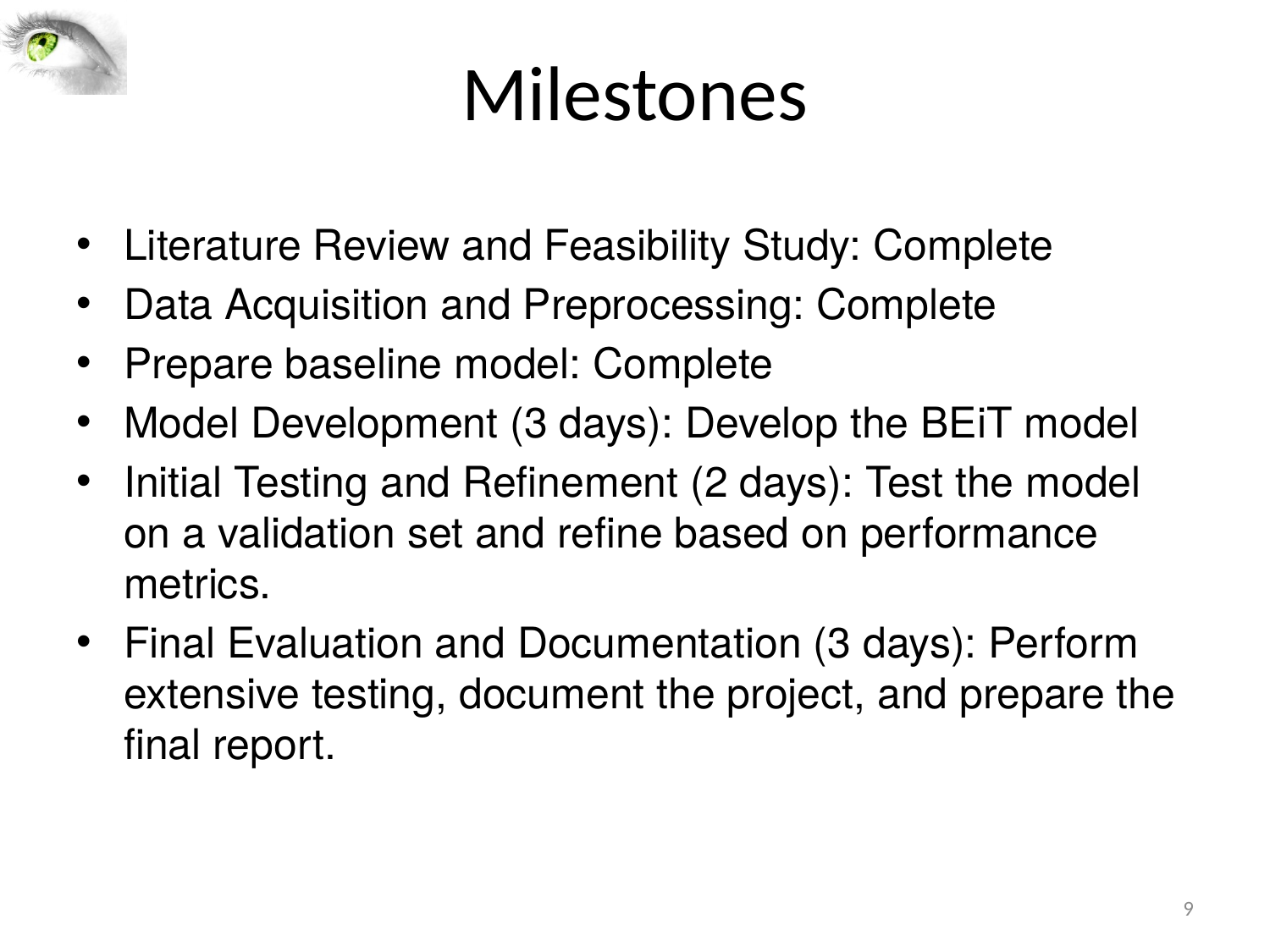

# Milestones
Literature Review and Feasibility Study: Complete
Data Acquisition and Preprocessing: Complete
Prepare baseline model: Complete
Model Development (3 days): Develop the BEiT model
Initial Testing and Refinement (2 days): Test the model on a validation set and refine based on performance metrics.
Final Evaluation and Documentation (3 days): Perform extensive testing, document the project, and prepare the final report.

9